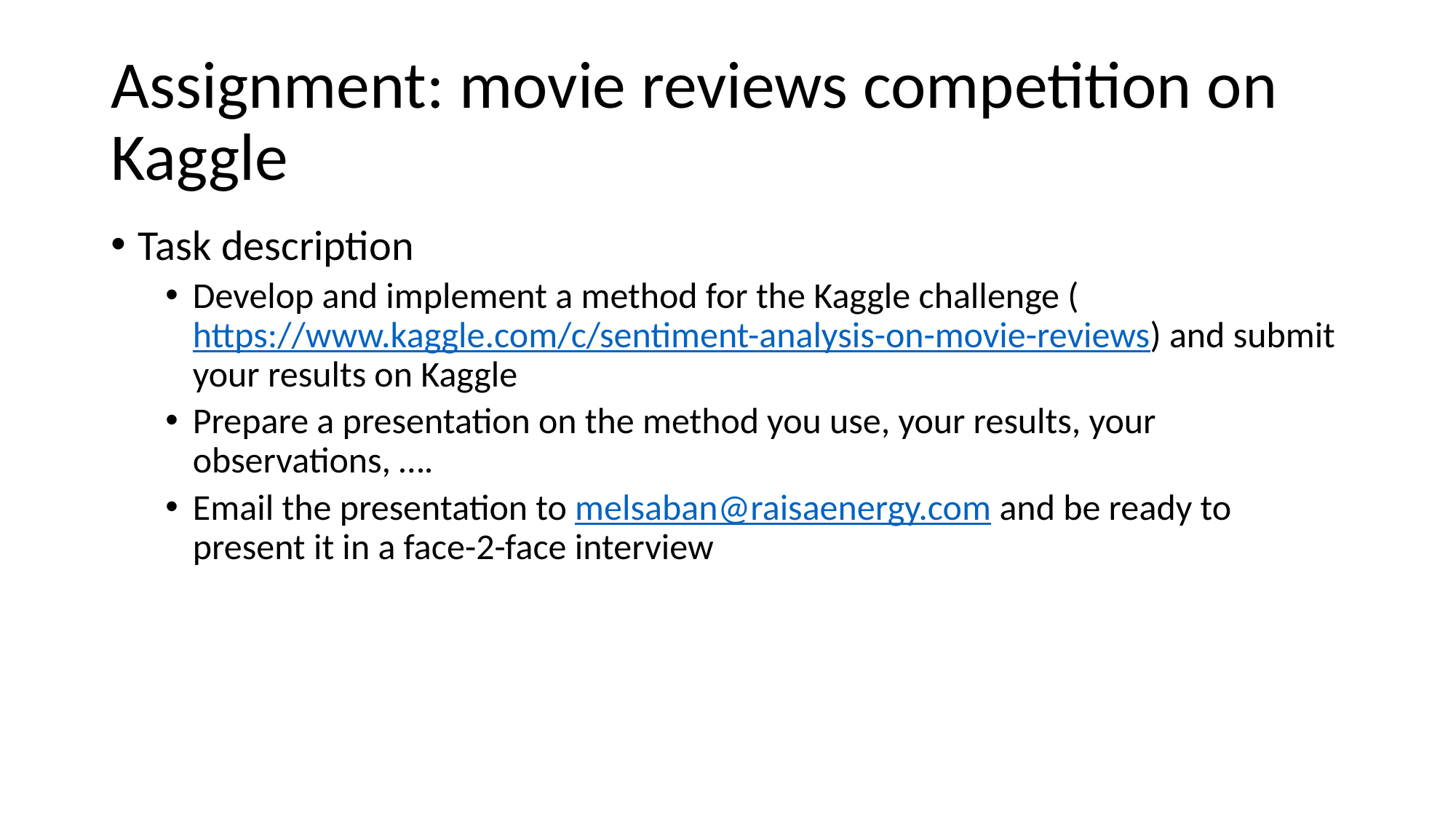

# Assignment: movie reviews competition on Kaggle
Task description
Develop and implement a method for the Kaggle challenge (https://www.kaggle.com/c/sentiment-analysis-on-movie-reviews) and submit your results on Kaggle
Prepare a presentation on the method you use, your results, your observations, ….
Email the presentation to melsaban@raisaenergy.com and be ready to present it in a face-2-face interview